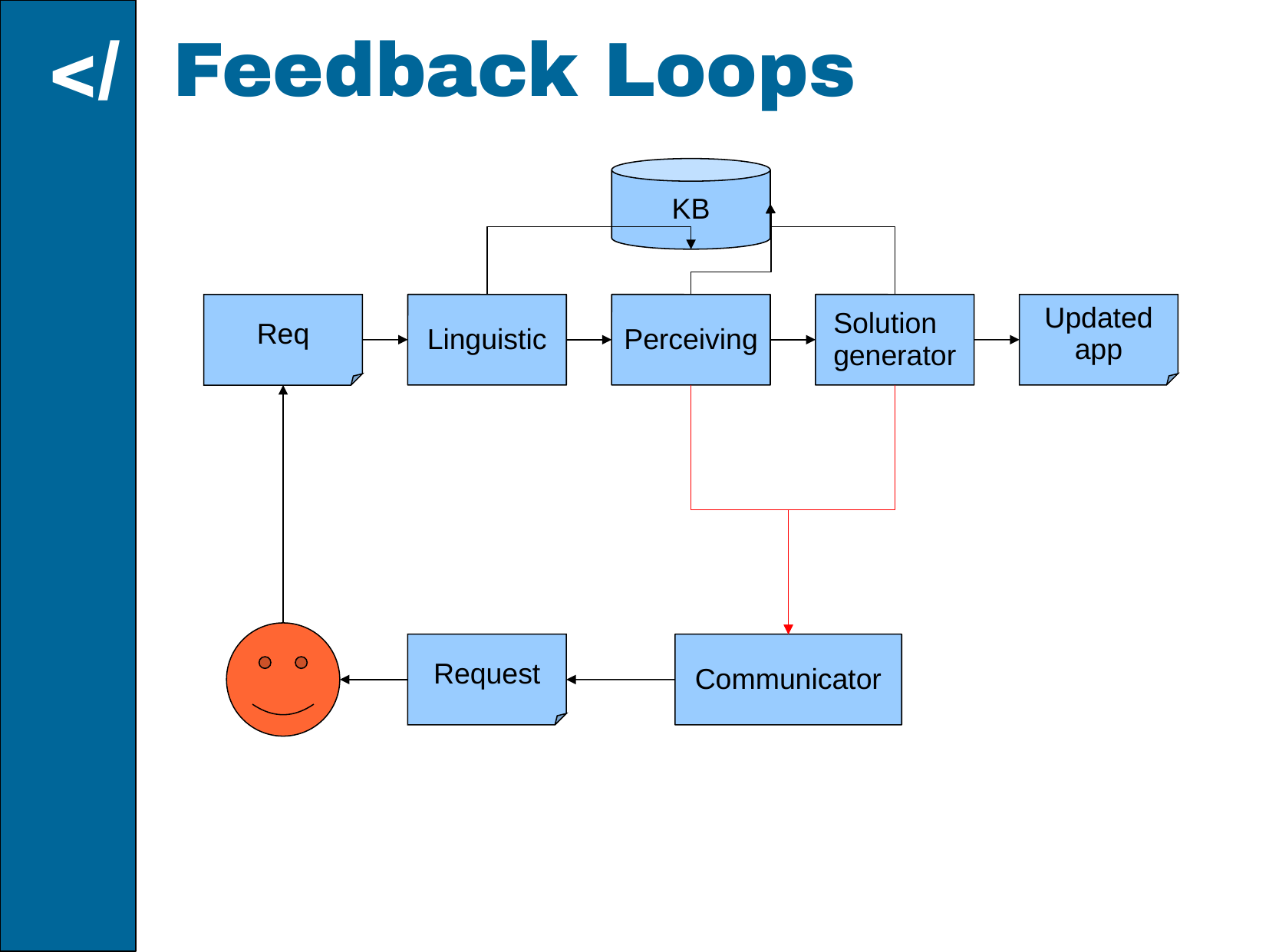

Feedback Loops
</
KB
Req
Linguistic
Perceiving
Solution generator
Updated
app

Request
Communicator